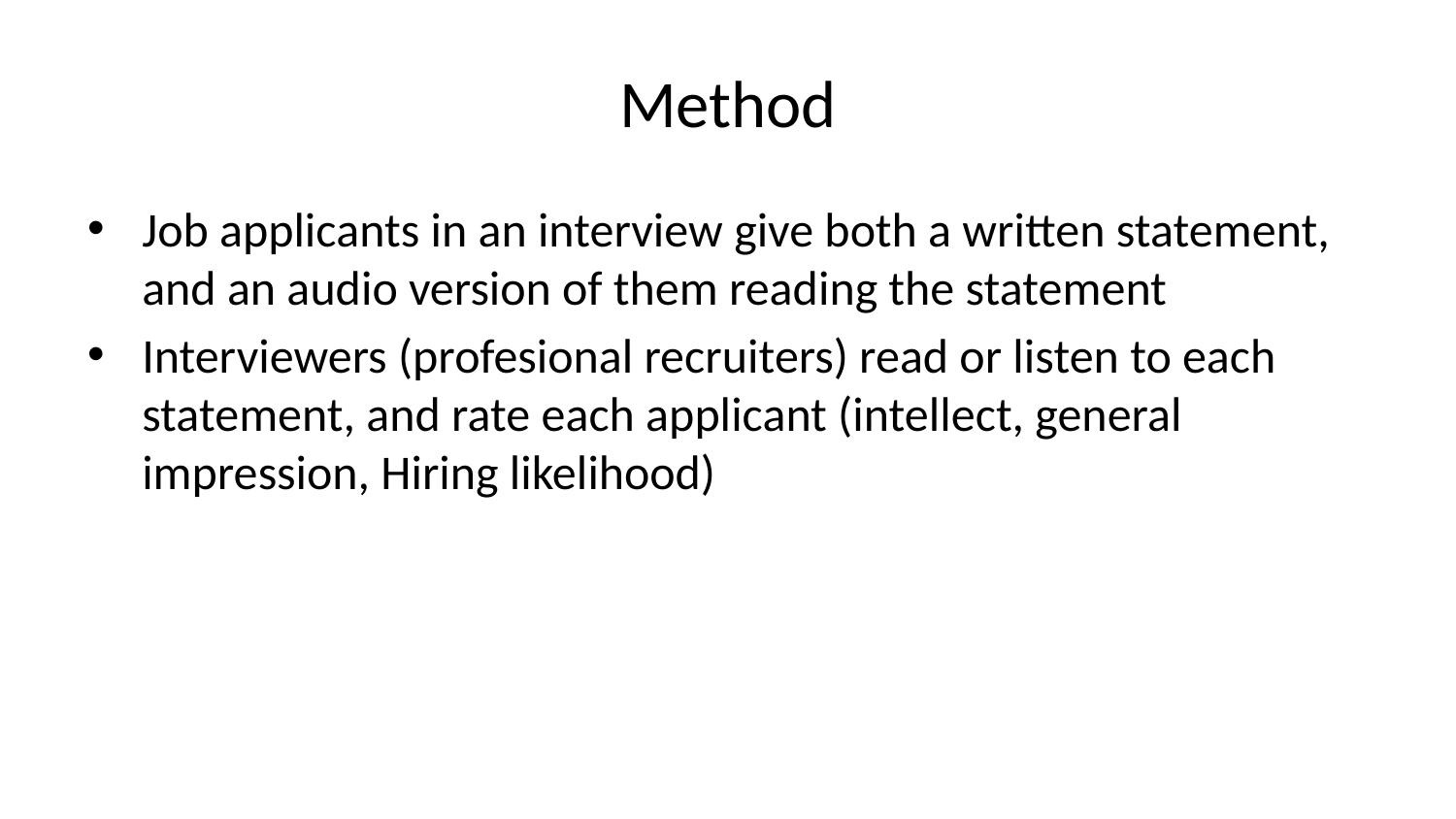

# Method
Job applicants in an interview give both a written statement, and an audio version of them reading the statement
Interviewers (profesional recruiters) read or listen to each statement, and rate each applicant (intellect, general impression, Hiring likelihood)